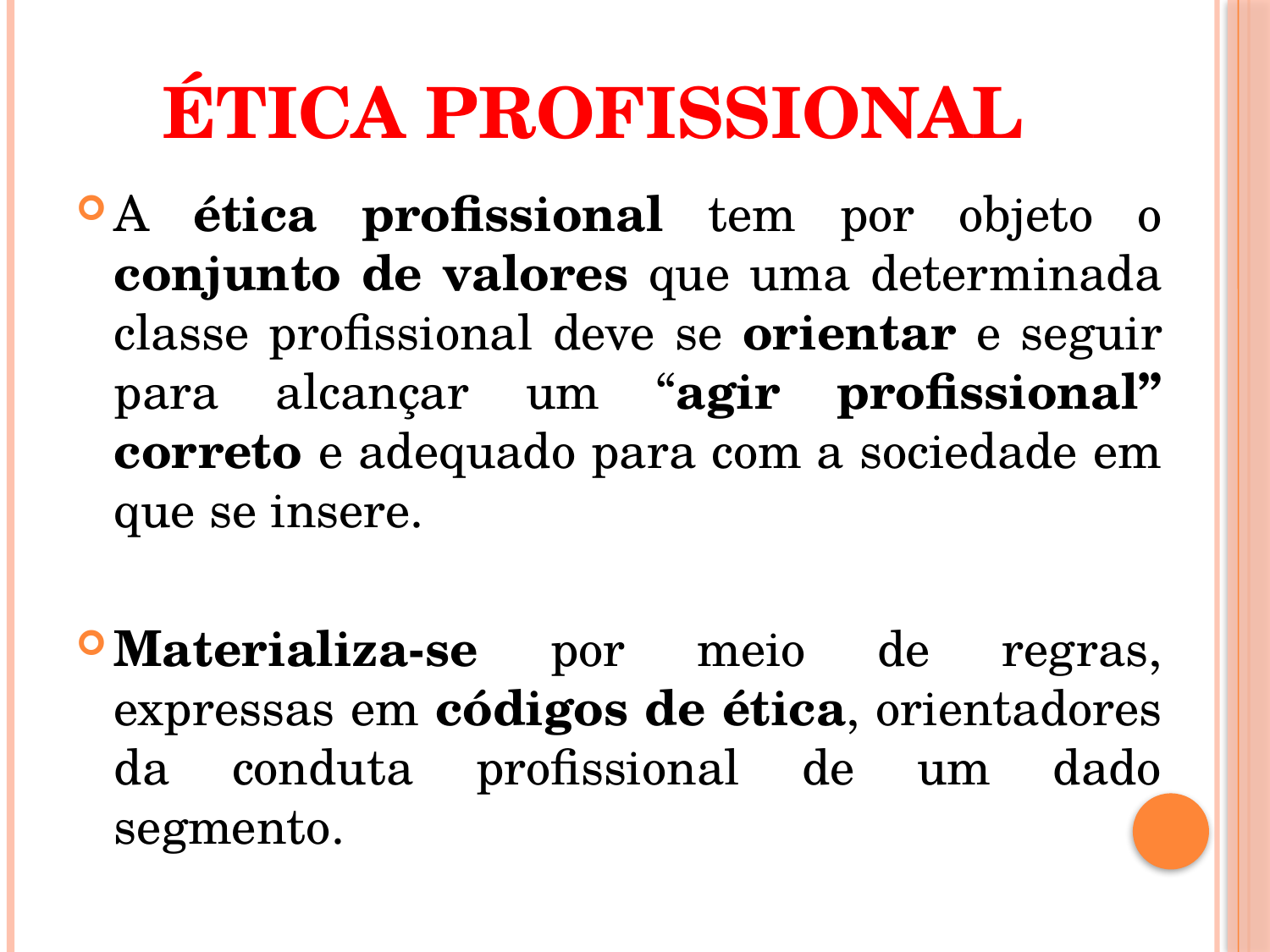

# ÉTICA PROFISSIONAL
A ética profissional tem por objeto o conjunto de valores que uma determinada classe profissional deve se orientar e seguir para alcançar um “agir profissional” correto e adequado para com a sociedade em que se insere.

Materializa-se por meio de regras, expressas em códigos de ética, orientadores da conduta profissional de um dado segmento.